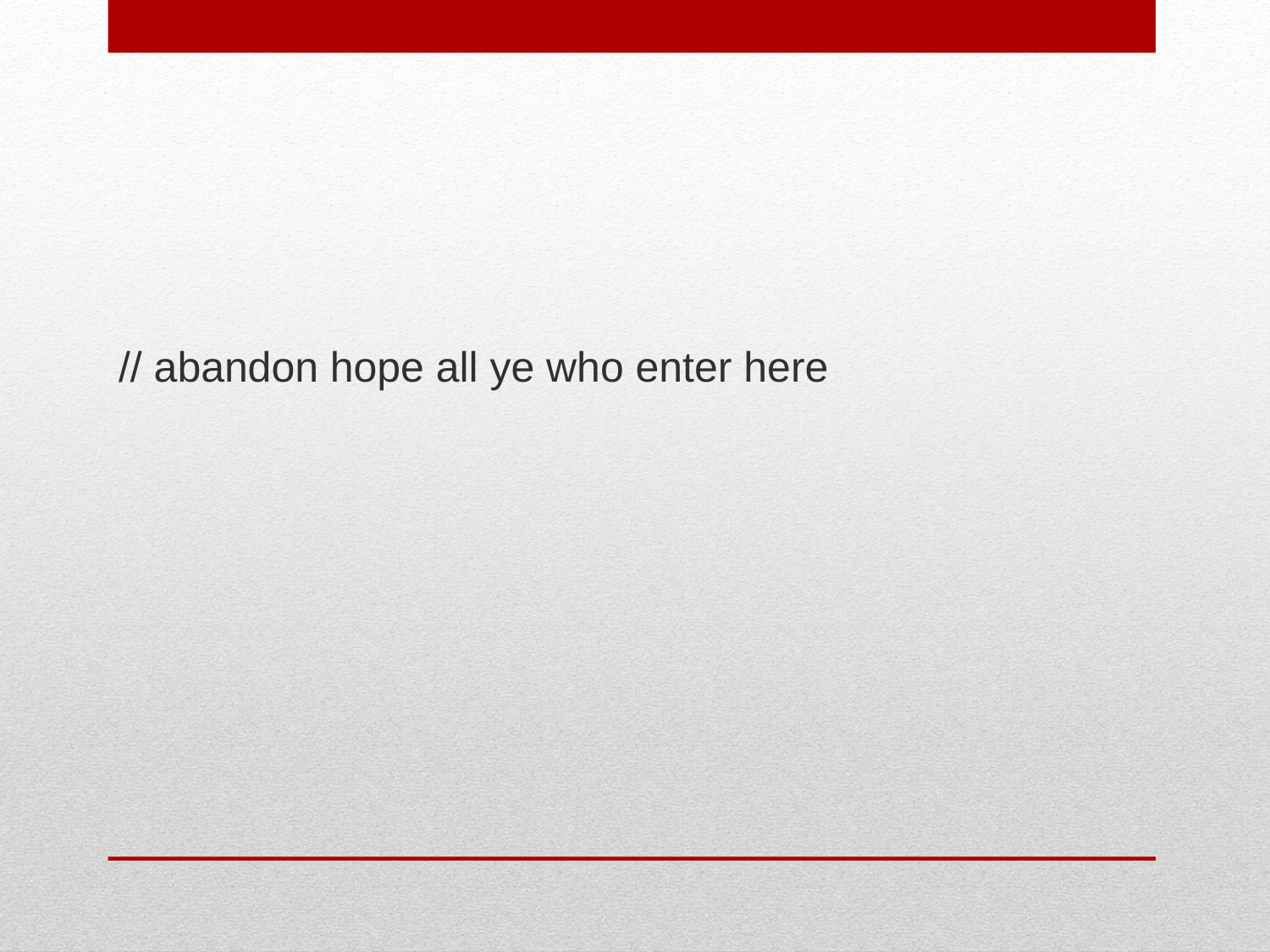

// abandon hope all ye who enter here
#